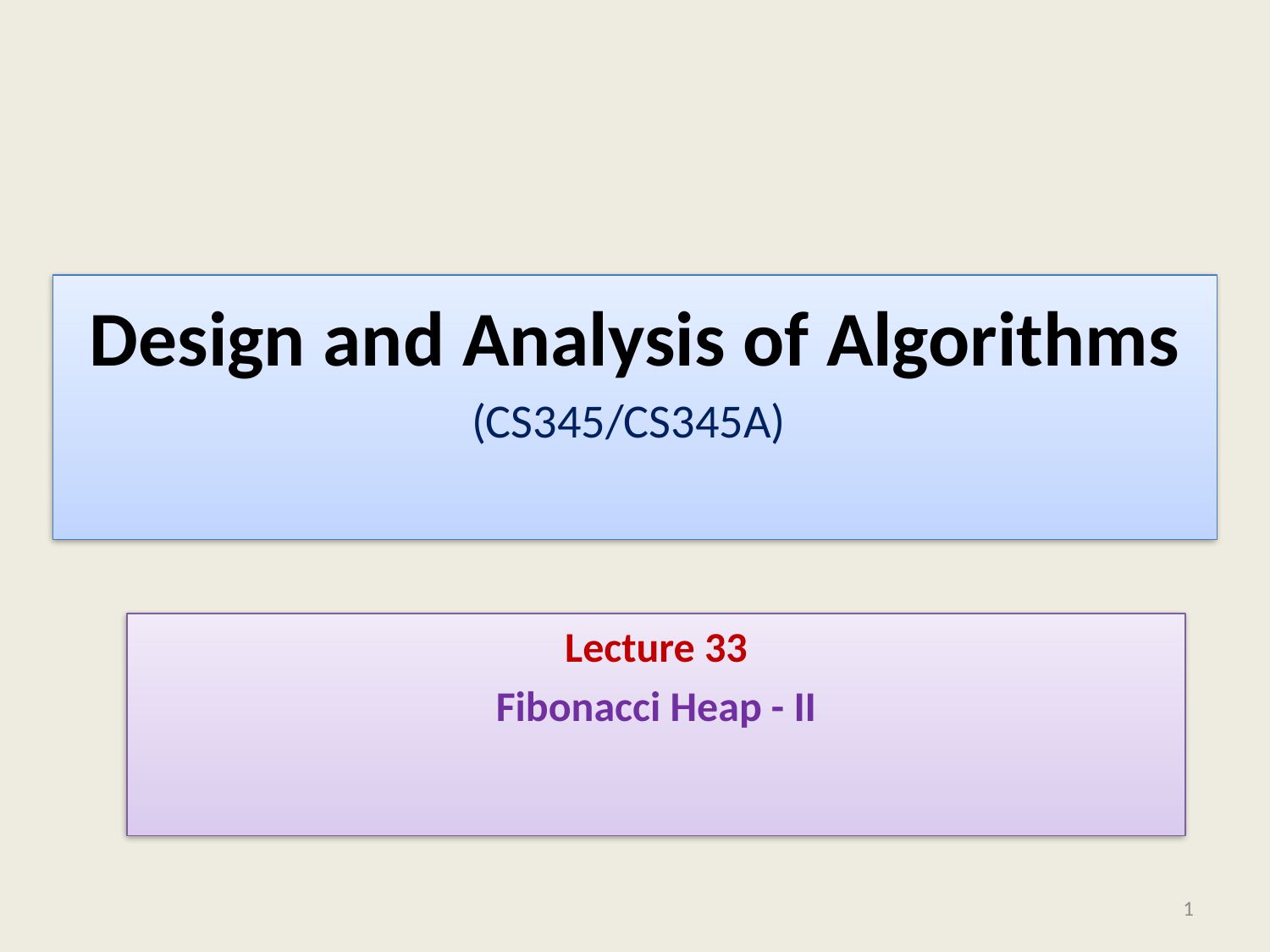

# Design and Analysis of Algorithms (CS345/CS345A)
Lecture 33
Fibonacci Heap - II
1